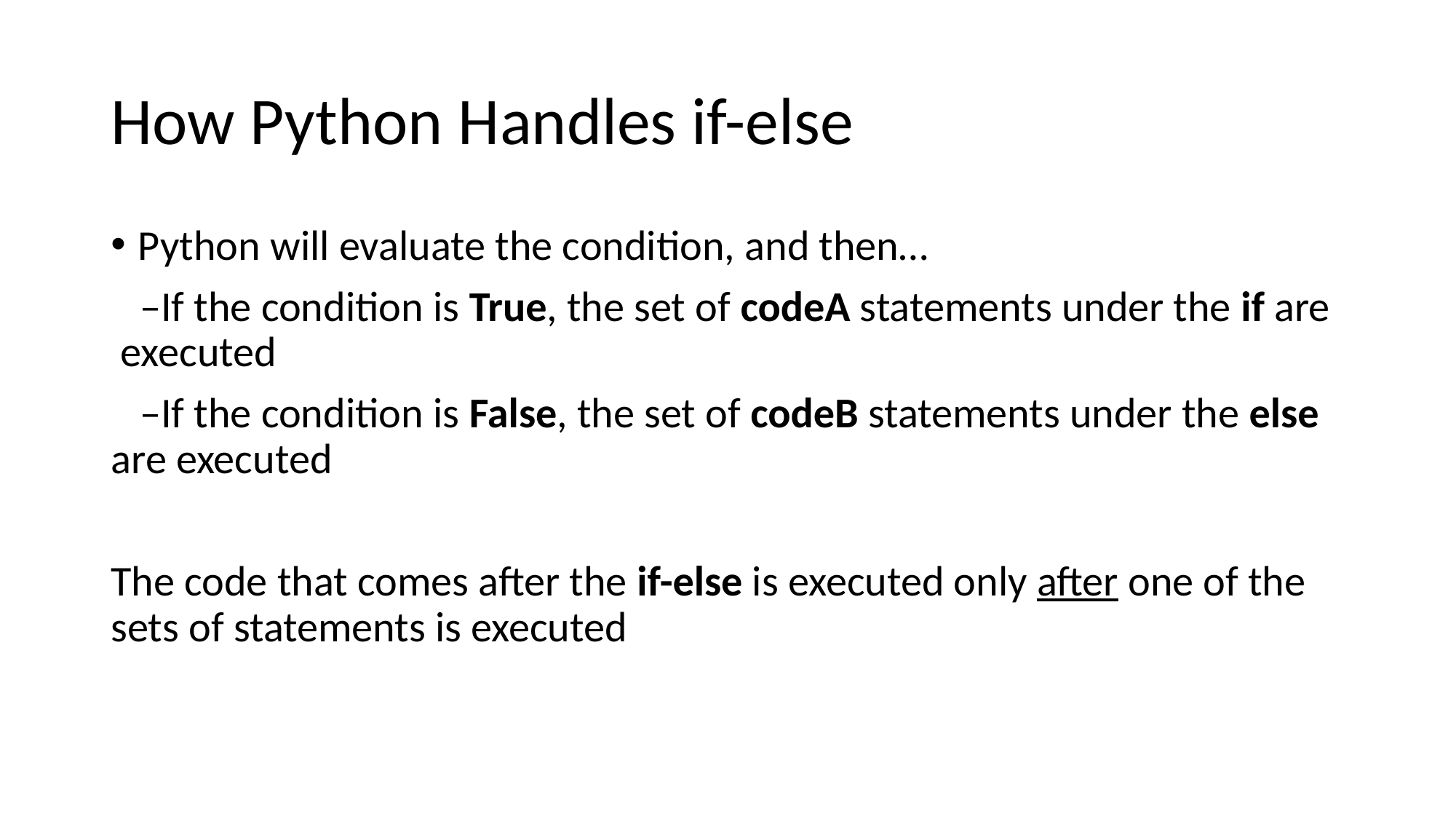

# How Python Handles if-else
Python will evaluate the condition, and then…
   –If the condition is True, the set of codeA statements under the if are   executed
   –If the condition is False, the set of codeB statements under the else are executed

The code that comes after the if-else is executed only after one of the sets of statements is executed